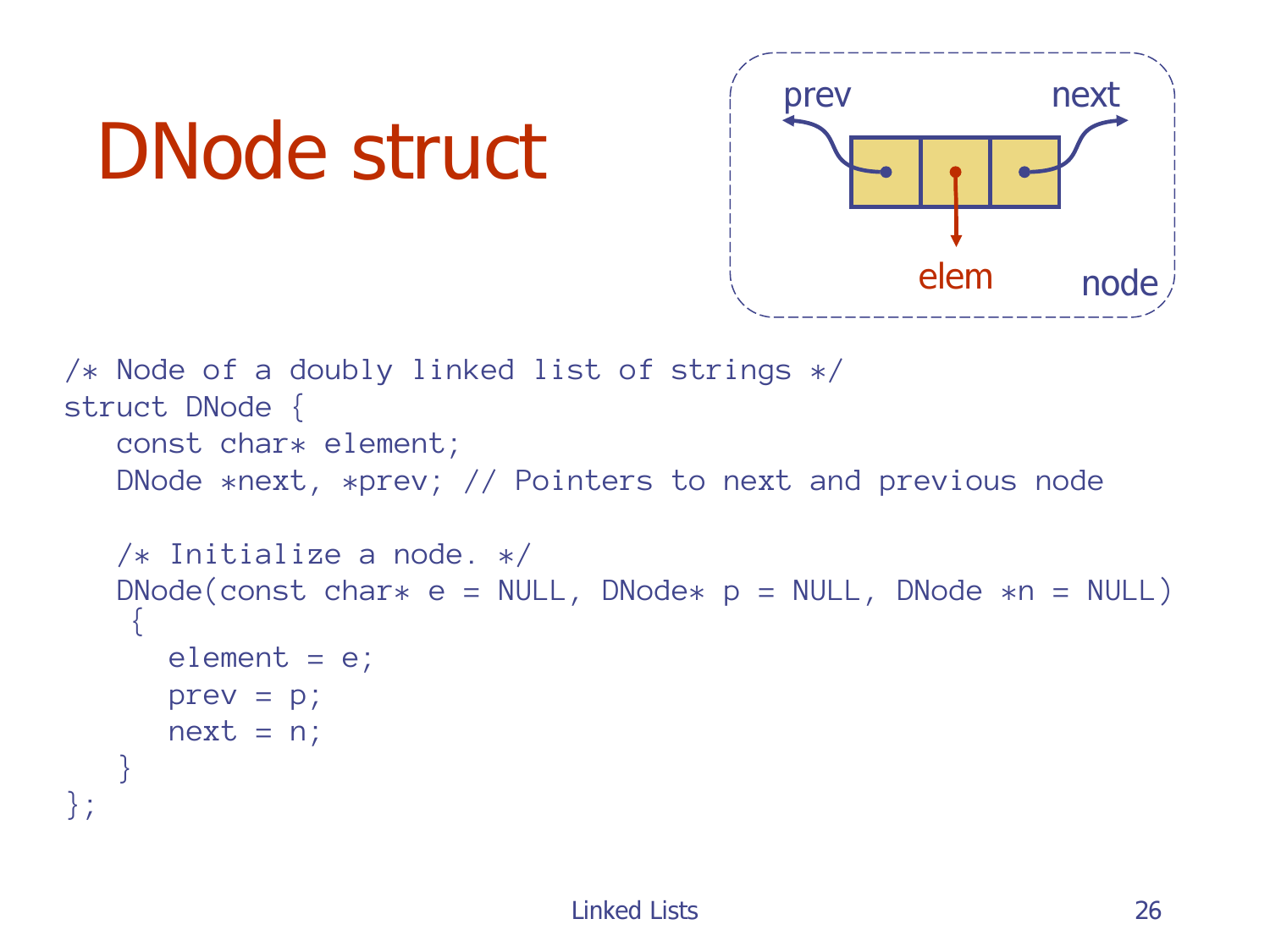

# DNode struct

prev
next

elem
node
/* Node of a doubly linked list of strings */
struct DNode {
   const char* element;
   DNode *next, *prev; // Pointers to next and previous node

   /* Initialize a node. */
   DNode(const char* e = NULL, DNode* p = NULL, DNode *n = NULL)  {
      element = e;
      prev = p;
      next = n;
   }
};
Linked Lists
26